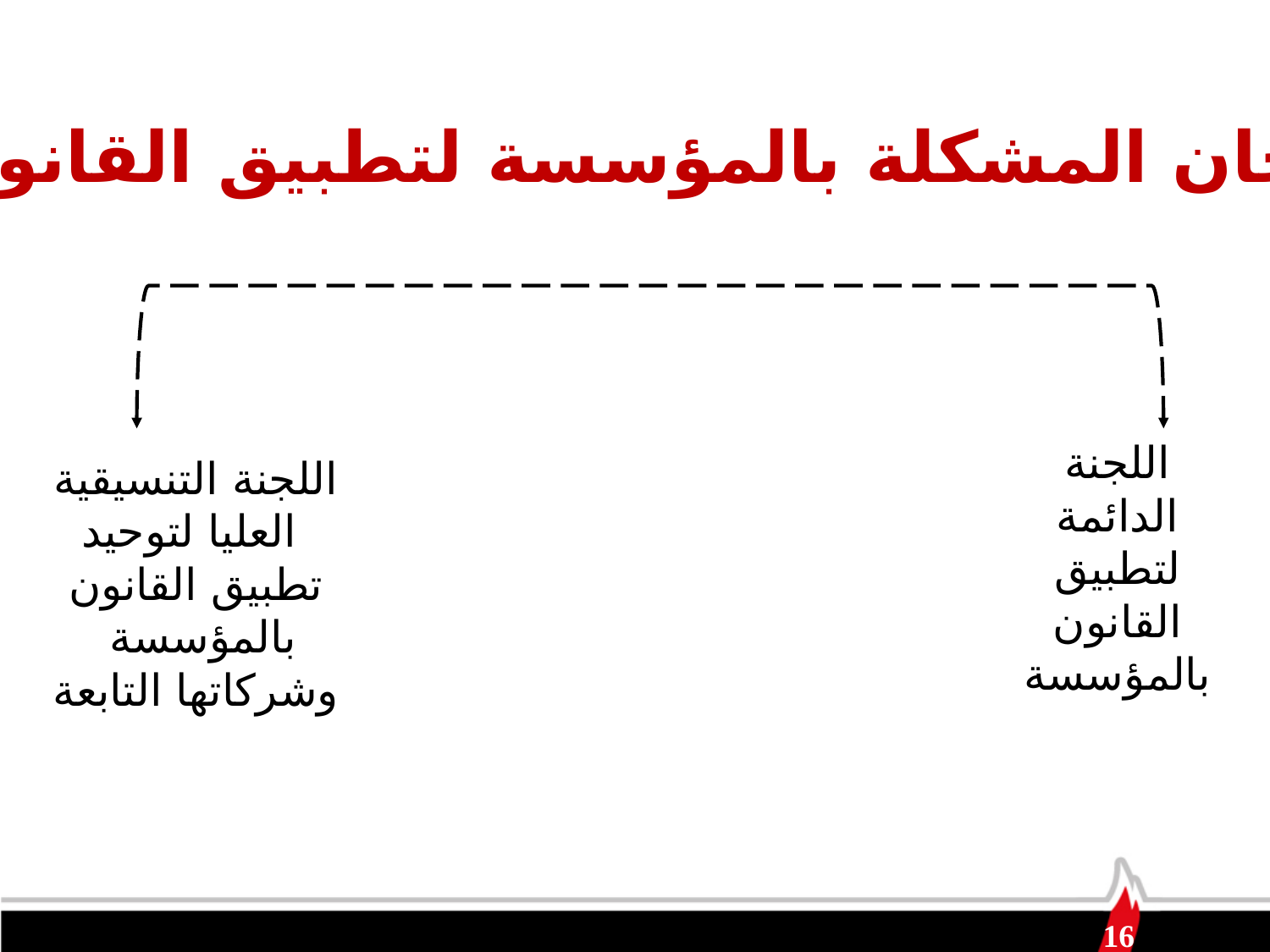

اللجان المشكلة بالمؤسسة لتطبيق القانون
اللجنة الدائمة
 لتطبيق
القانون بالمؤسسة
اللجنة التنسيقية
 العليا لتوحيد
تطبيق القانون بالمؤسسة
وشركاتها التابعة
16